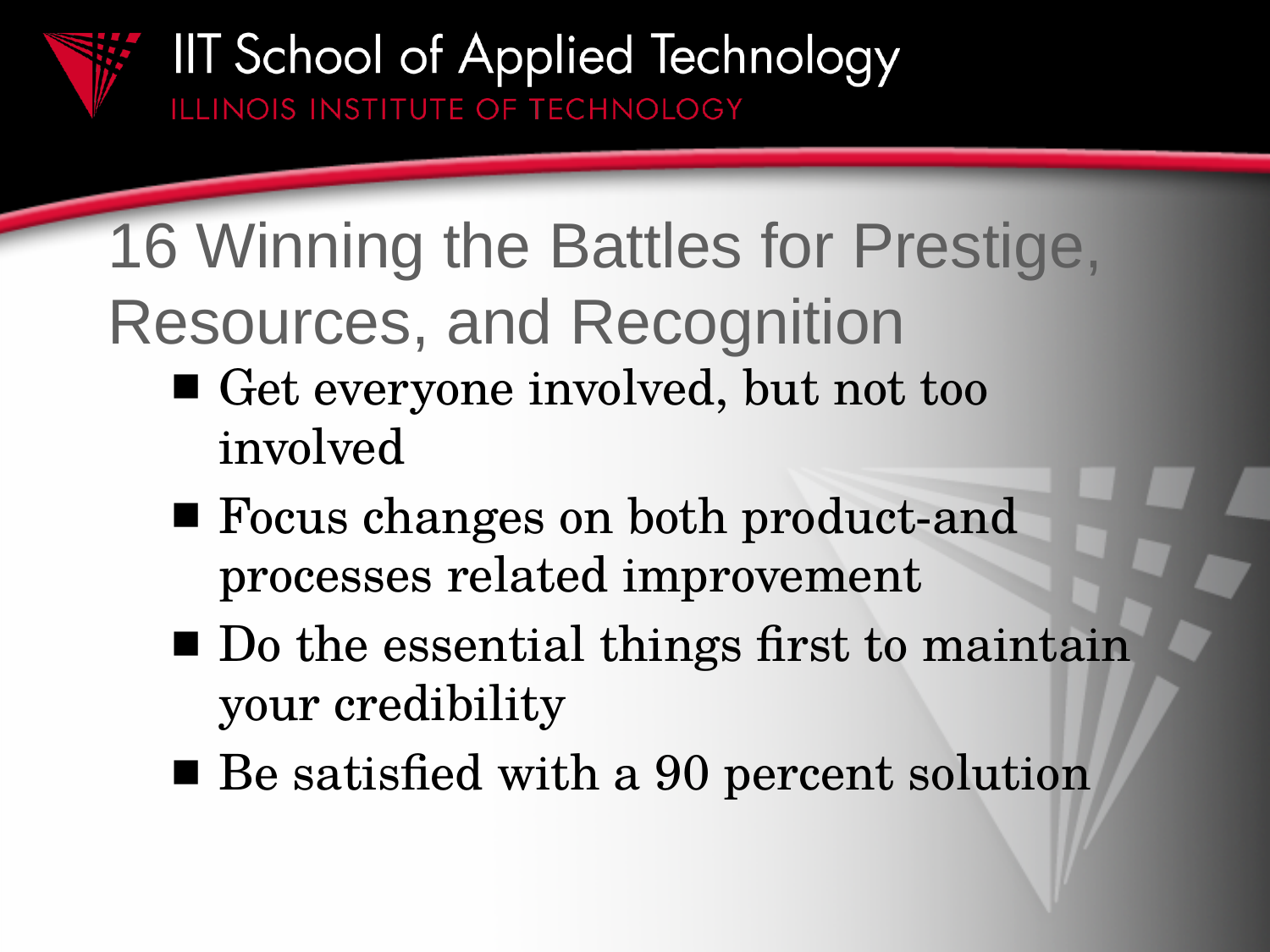

# 16 Winning the Battles for Prestige, Resources, and Recognition
Get everyone involved, but not too involved
Focus changes on both product-and processes related improvement
Do the essential things first to maintain your credibility
Be satisfied with a 90 percent solution